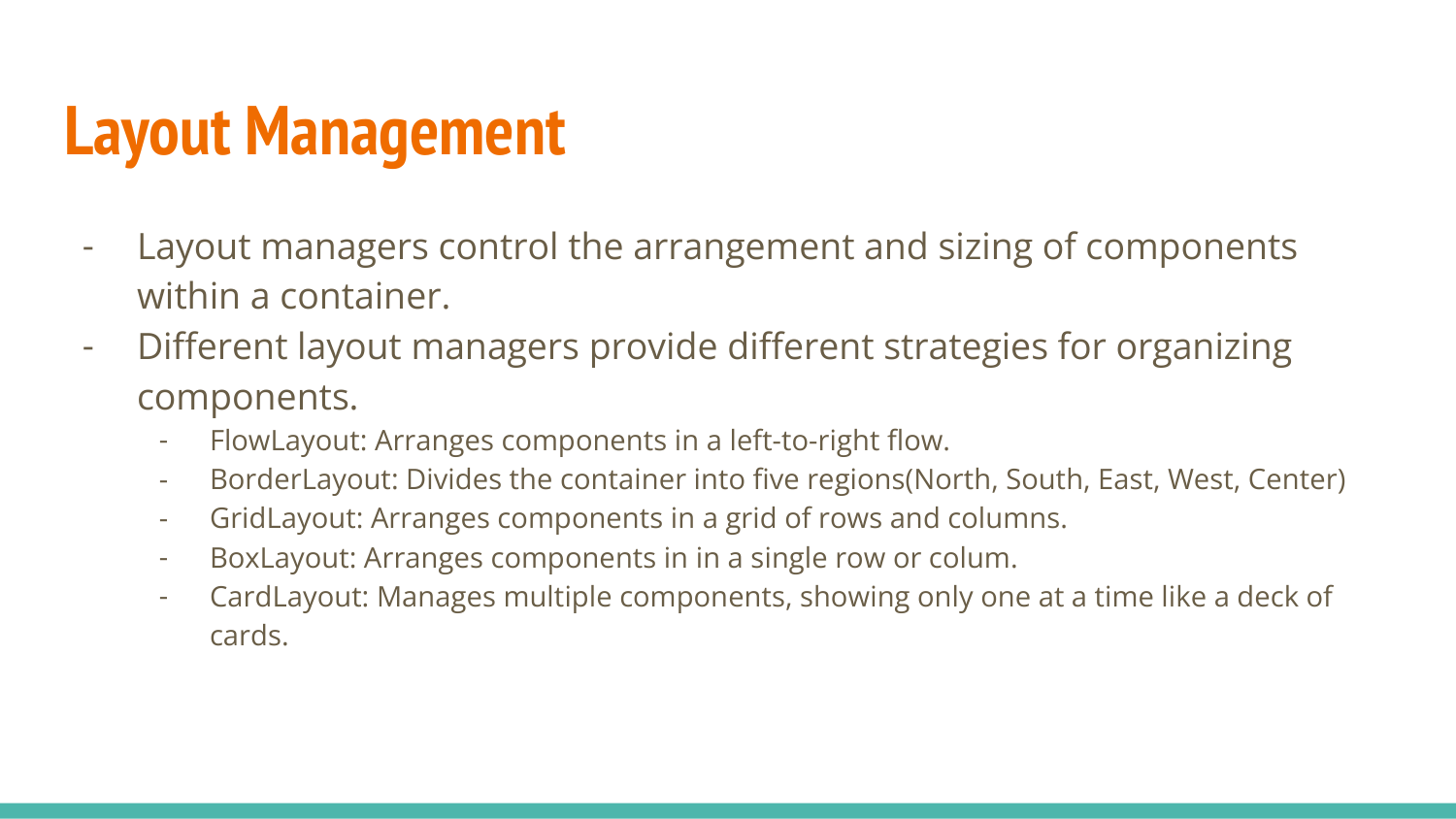

# Layout Management
Layout managers control the arrangement and sizing of components within a container.
Different layout managers provide different strategies for organizing components.
FlowLayout: Arranges components in a left-to-right flow.
BorderLayout: Divides the container into five regions(North, South, East, West, Center)
GridLayout: Arranges components in a grid of rows and columns.
BoxLayout: Arranges components in in a single row or colum.
CardLayout: Manages multiple components, showing only one at a time like a deck of cards.